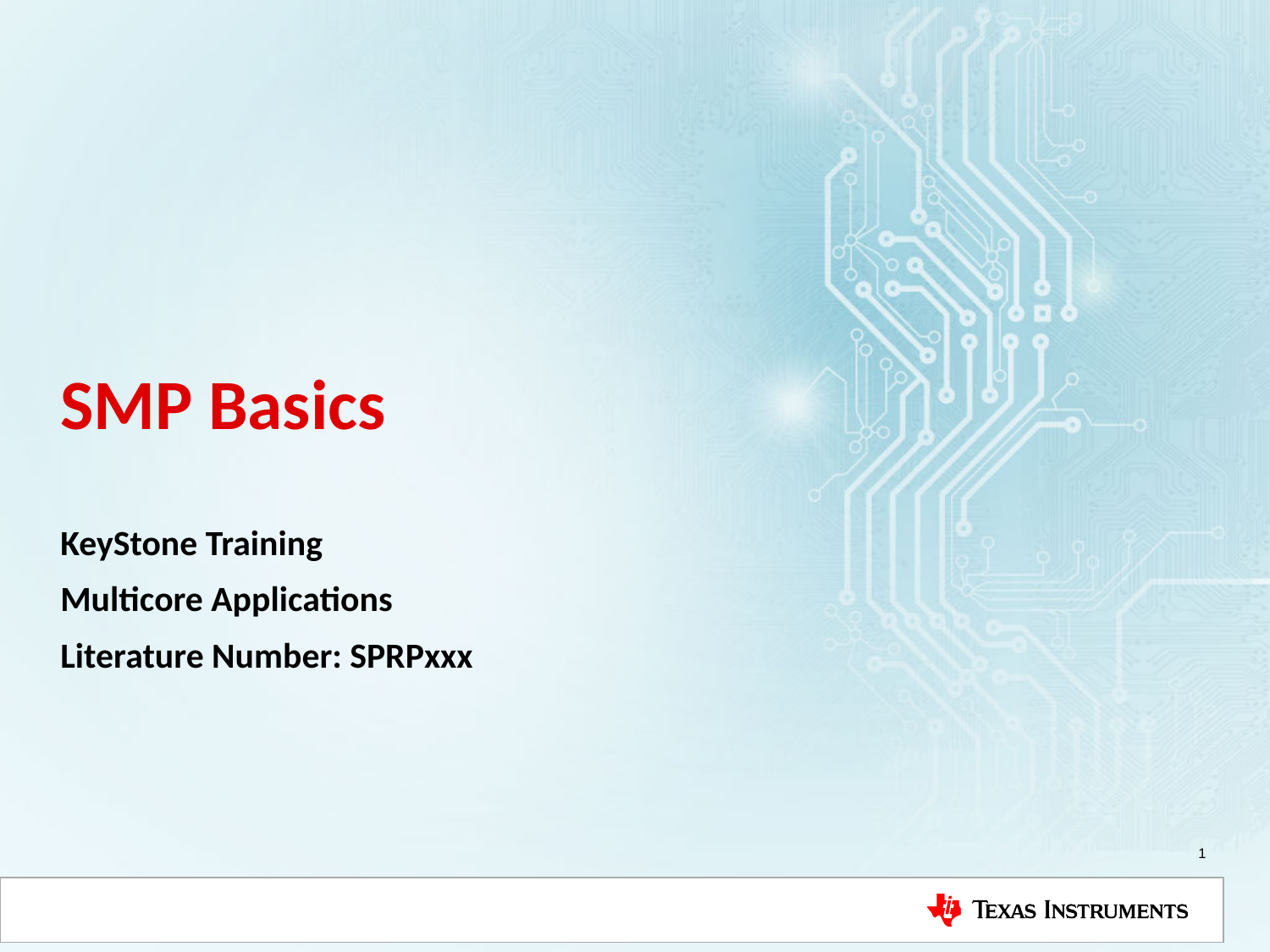

# SMP Basics
KeyStone Training
Multicore Applications
Literature Number: SPRPxxx
1